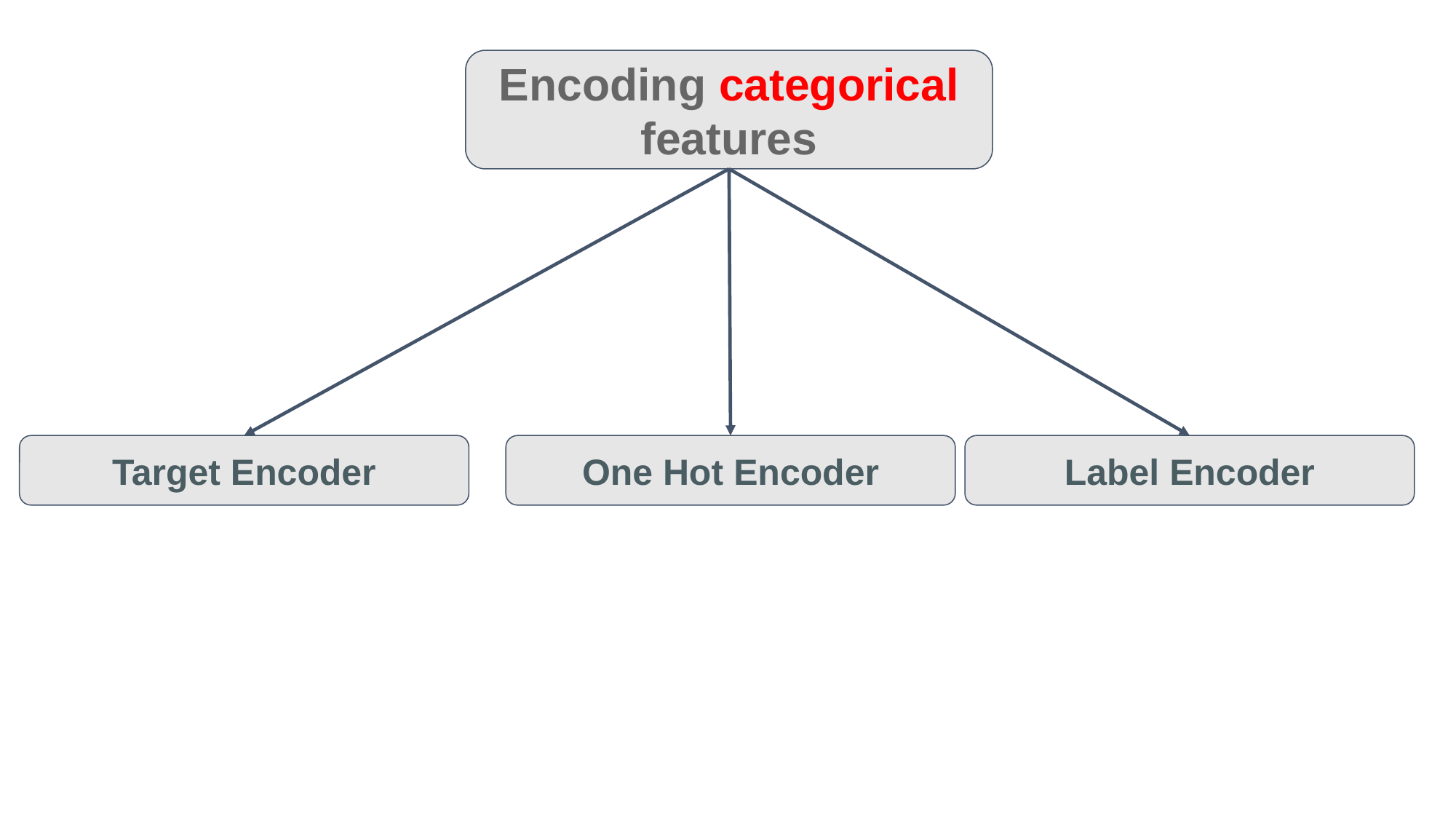

Encoding categorical features
Target Encoder
One Hot Encoder
Label Encoder